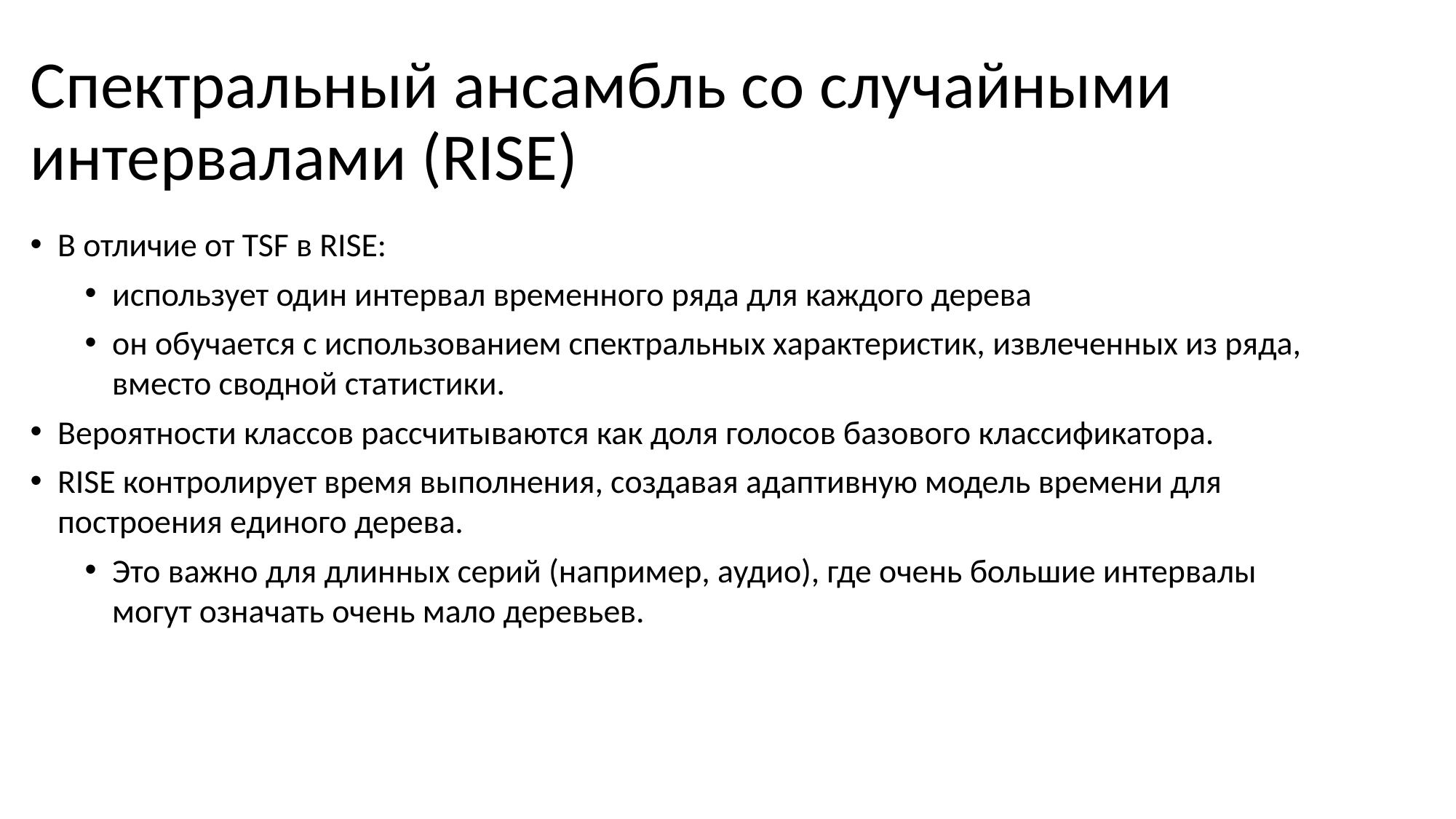

# Спектральный ансамбль со случайными интервалами (RISE)
В отличие от TSF в RISE:
использует один интервал временного ряда для каждого дерева
он обучается с использованием спектральных характеристик, извлеченных из ряда, вместо сводной статистики.
Вероятности классов рассчитываются как доля голосов базового классификатора.
RISE контролирует время выполнения, создавая адаптивную модель времени для построения единого дерева.
Это важно для длинных серий (например, аудио), где очень большие интервалы могут означать очень мало деревьев.